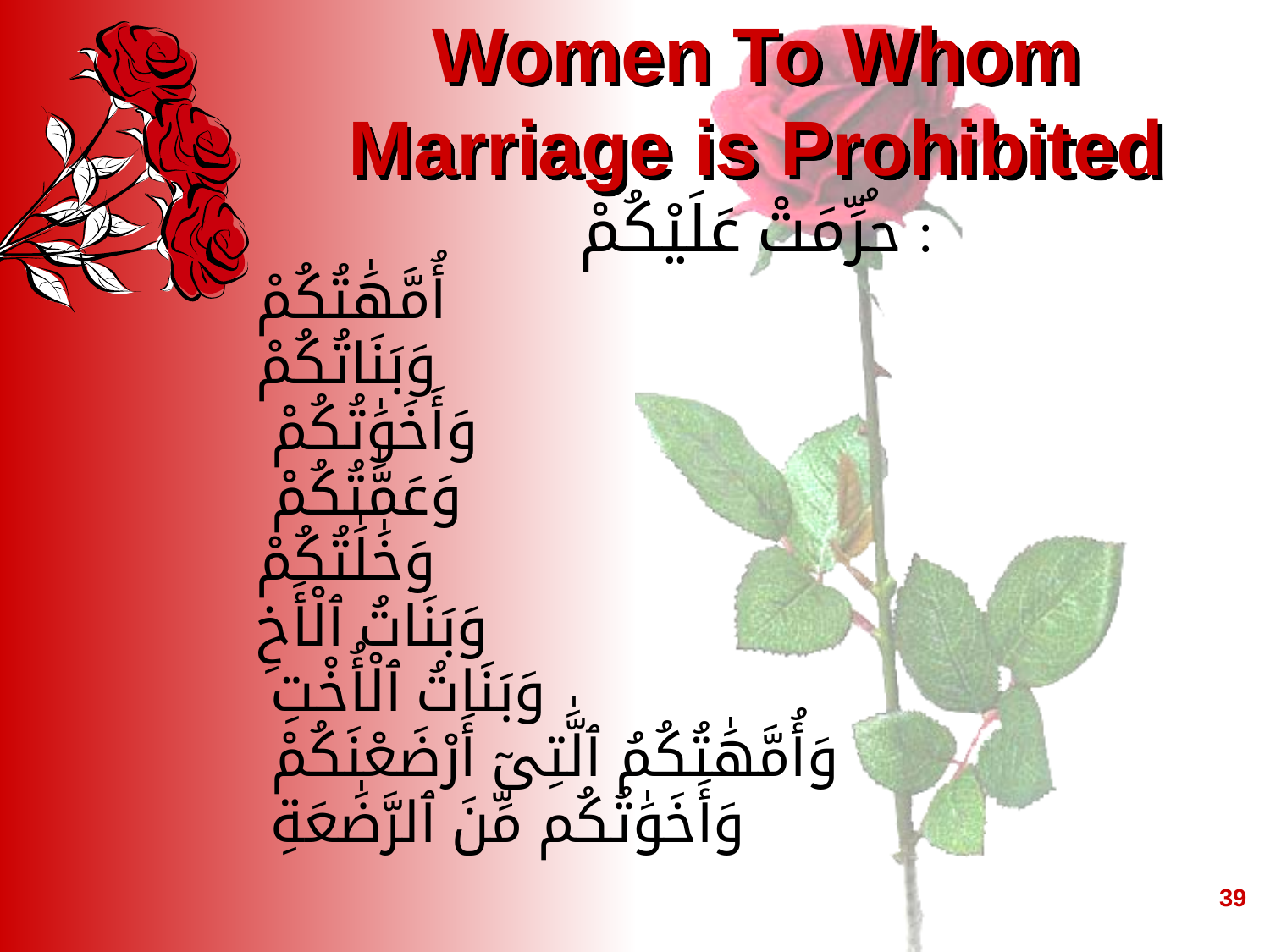

# Women To Whom Marriage is Prohibited
حُرِّمَتْ عَلَيْكُمْ :
أُمَّهَٰتُكُمْ
وَبَنَاتُكُمْ
 وَأَخَوَٰتُكُمْ
 وَعَمَّٰتُكُمْ
وَخَٰلَٰتُكُمْ
وَبَنَاتُ ٱلْأَخِ
 وَبَنَاتُ ٱلْأُخْتِ
 وَأُمَّهَٰتُكُمُ ٱلَّٰتِىٓ أَرْضَعْنَكُمْ
 وَأَخَوَٰتُكُم مِّنَ ٱلرَّضَٰعَةِ

39